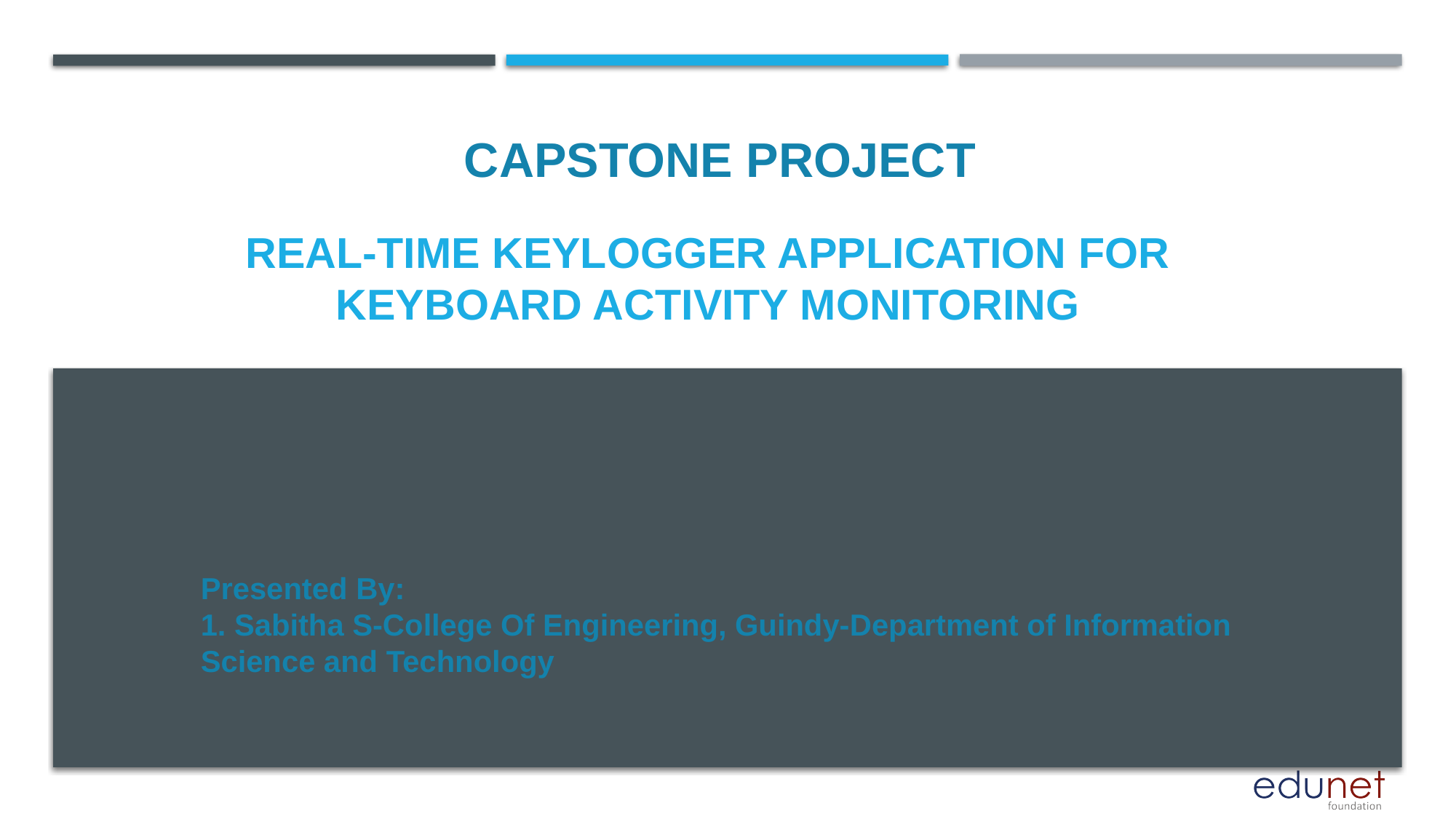

CAPSTONE PROJECT
# Real-time Keylogger Application for Keyboard Activity Monitoring
Presented By:
1. Sabitha S-College Of Engineering, Guindy-Department of Information         Science and Technology